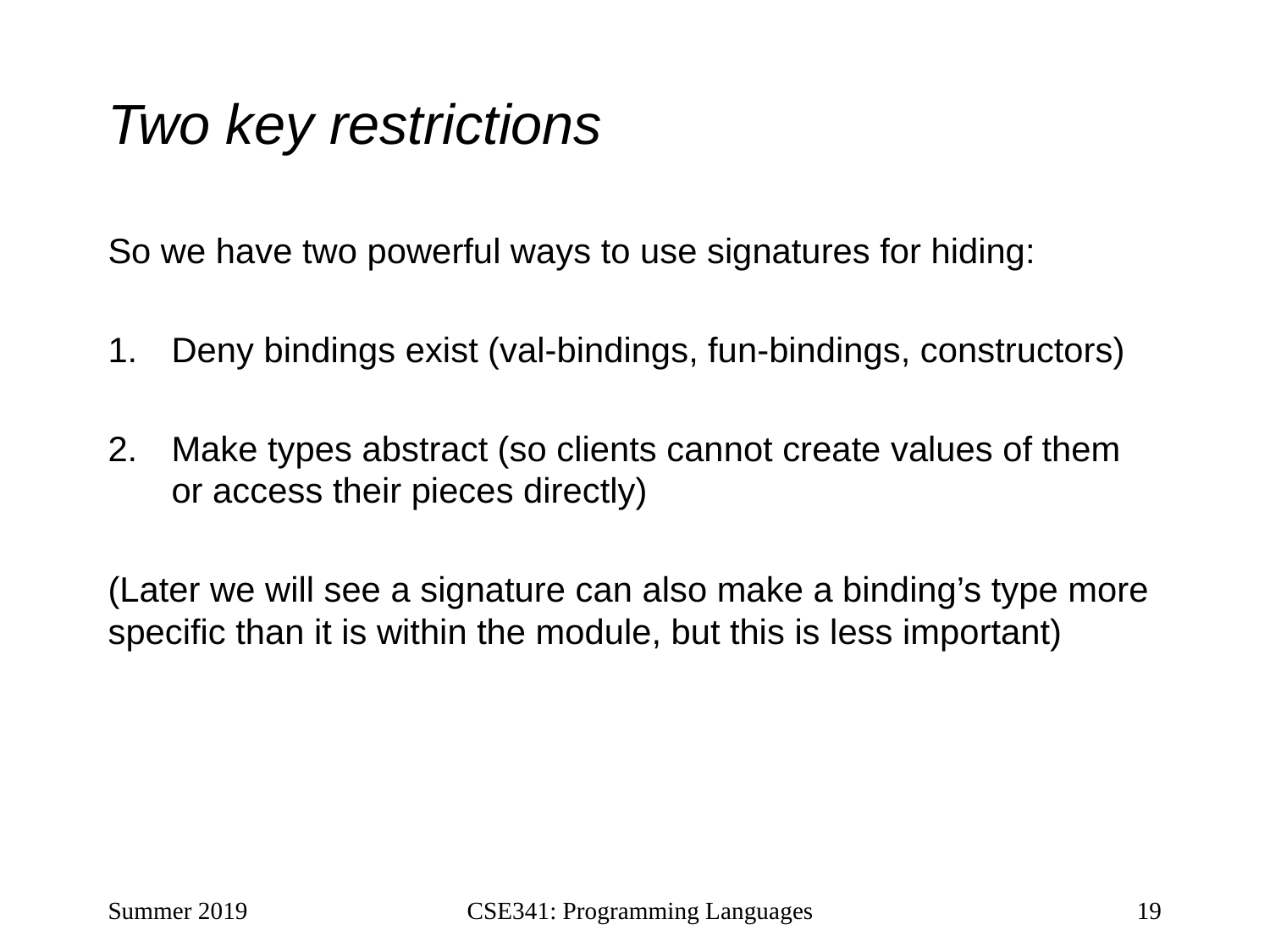

# Two key restrictions
So we have two powerful ways to use signatures for hiding:

Deny bindings exist (val-bindings, fun-bindings, constructors)

Make types abstract (so clients cannot create values of them or access their pieces directly)

(Later we will see a signature can also make a binding’s type more specific than it is within the module, but this is less important)
Summer 2019
CSE341: Programming Languages
19